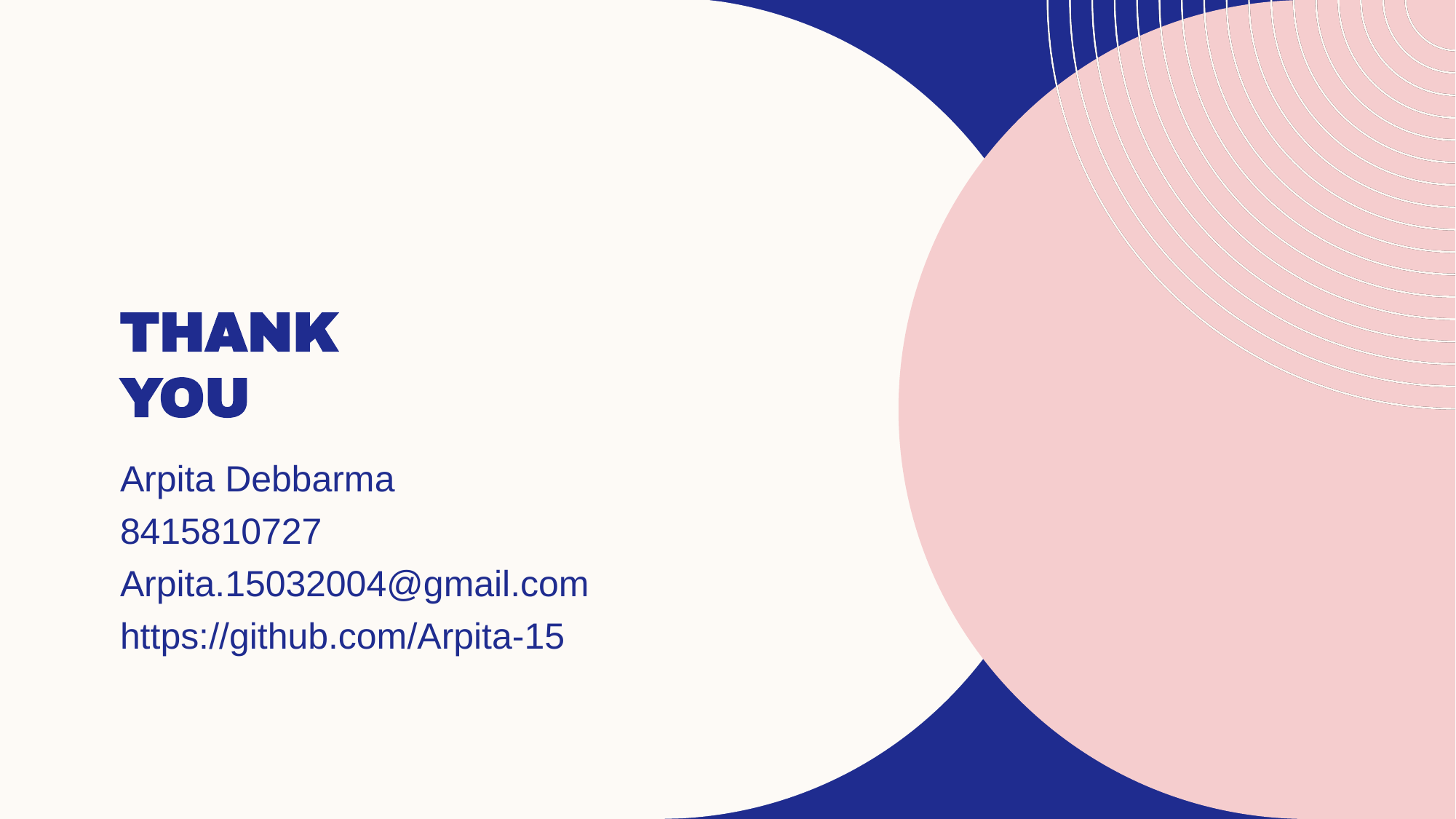

# Thank you
Arpita Debbarma
8415810727
Arpita.15032004@gmail.com
https://github.com/Arpita-15